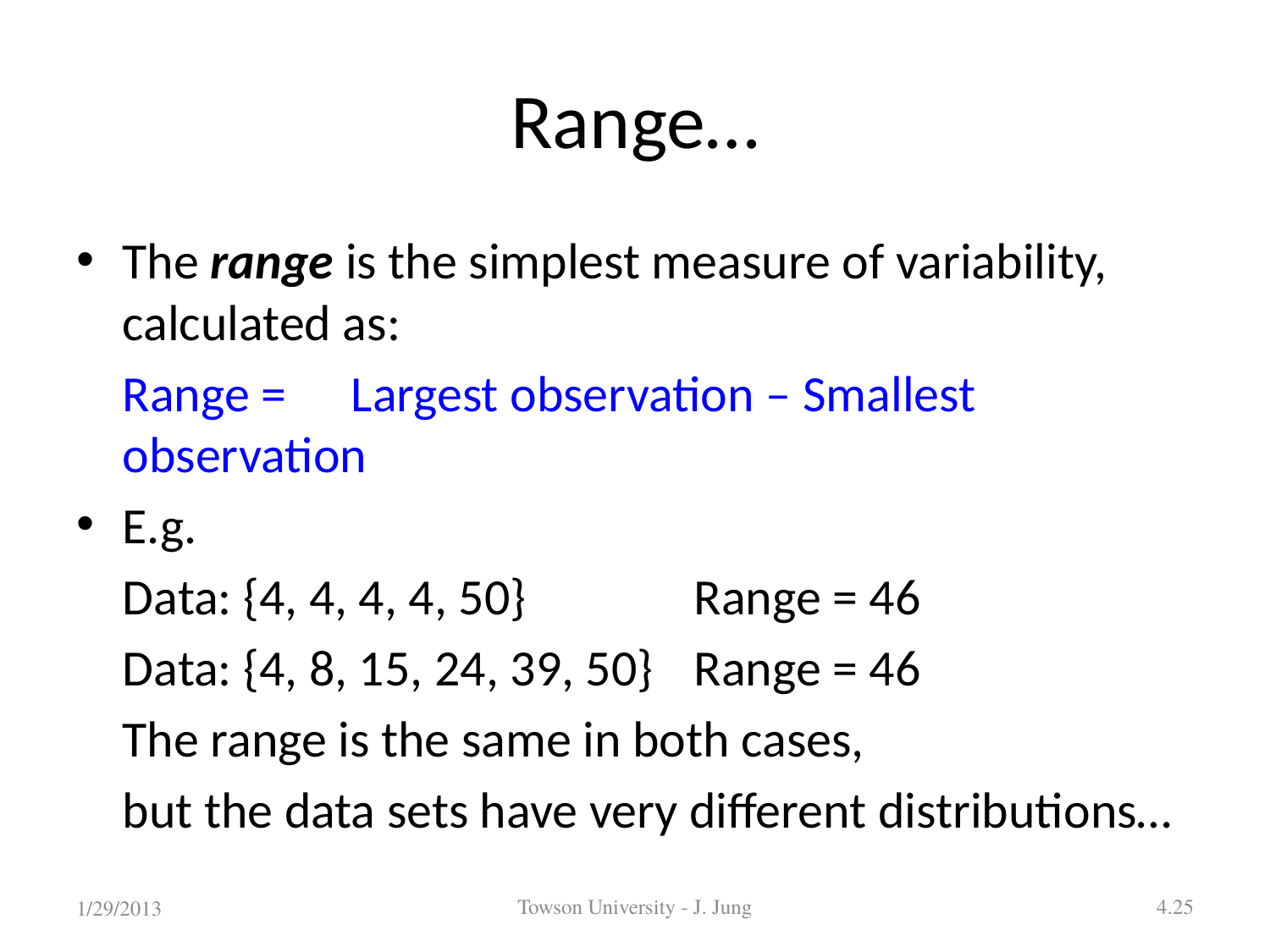

# Range…
The range is the simplest measure of variability, calculated as:
	Range = 	Largest observation – Smallest observation
E.g.
	Data: {4, 4, 4, 4, 50}		Range = 46
	Data: {4, 8, 15, 24, 39, 50}	Range = 46
	The range is the same in both cases,
	but the data sets have very different distributions…
1/29/2013
Towson University - J. Jung
4.25